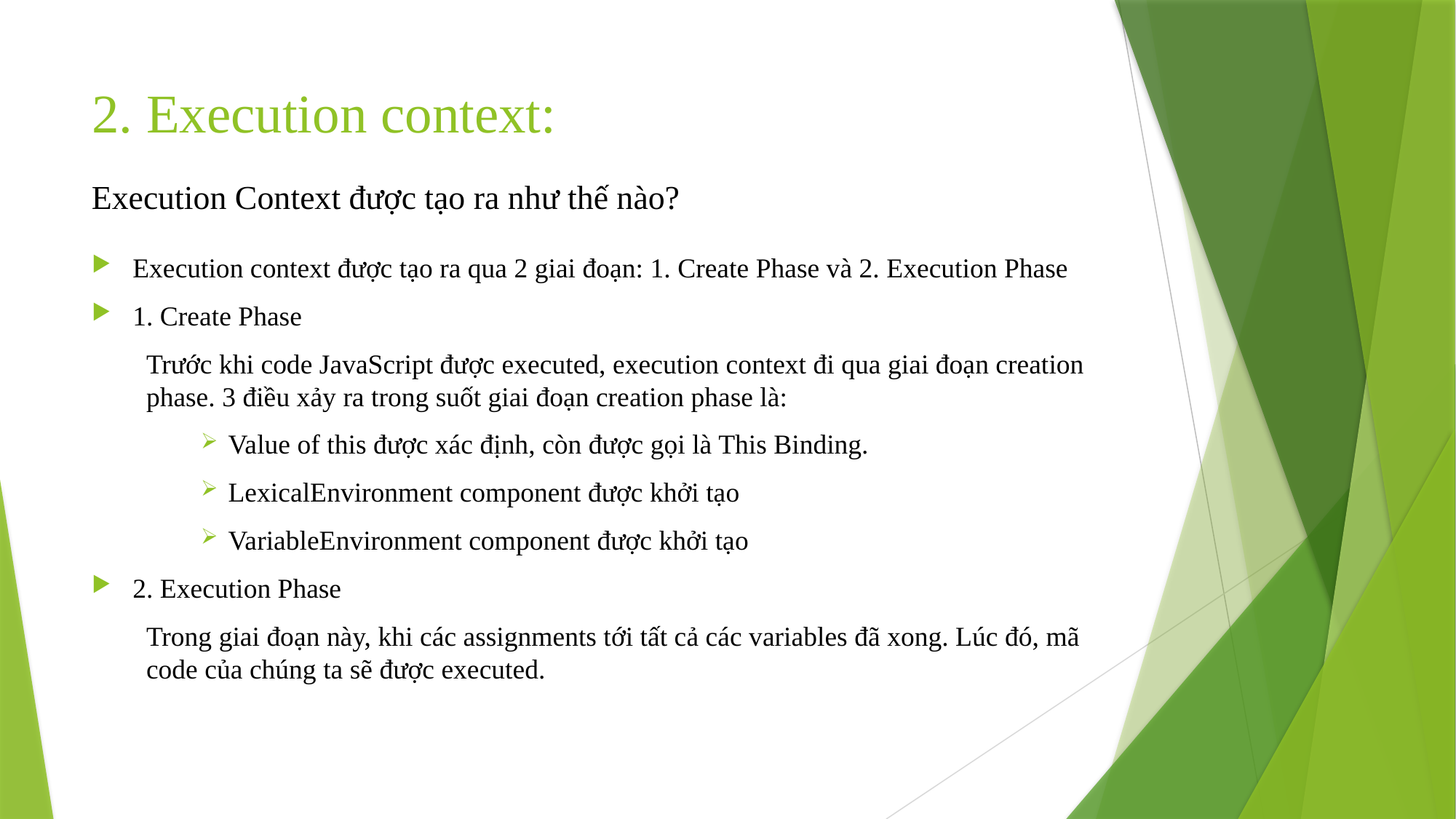

# 2. Execution context:
Execution Context được tạo ra như thế nào?
Execution context được tạo ra qua 2 giai đoạn: 1. Create Phase và 2. Execution Phase
1. Create Phase
Trước khi code JavaScript được executed, execution context đi qua giai đoạn creation phase. 3 điều xảy ra trong suốt giai đoạn creation phase là:
Value of this được xác định, còn được gọi là This Binding.
LexicalEnvironment component được khởi tạo
VariableEnvironment component được khởi tạo
2. Execution Phase
Trong giai đoạn này, khi các assignments tới tất cả các variables đã xong. Lúc đó, mã code của chúng ta sẽ được executed.